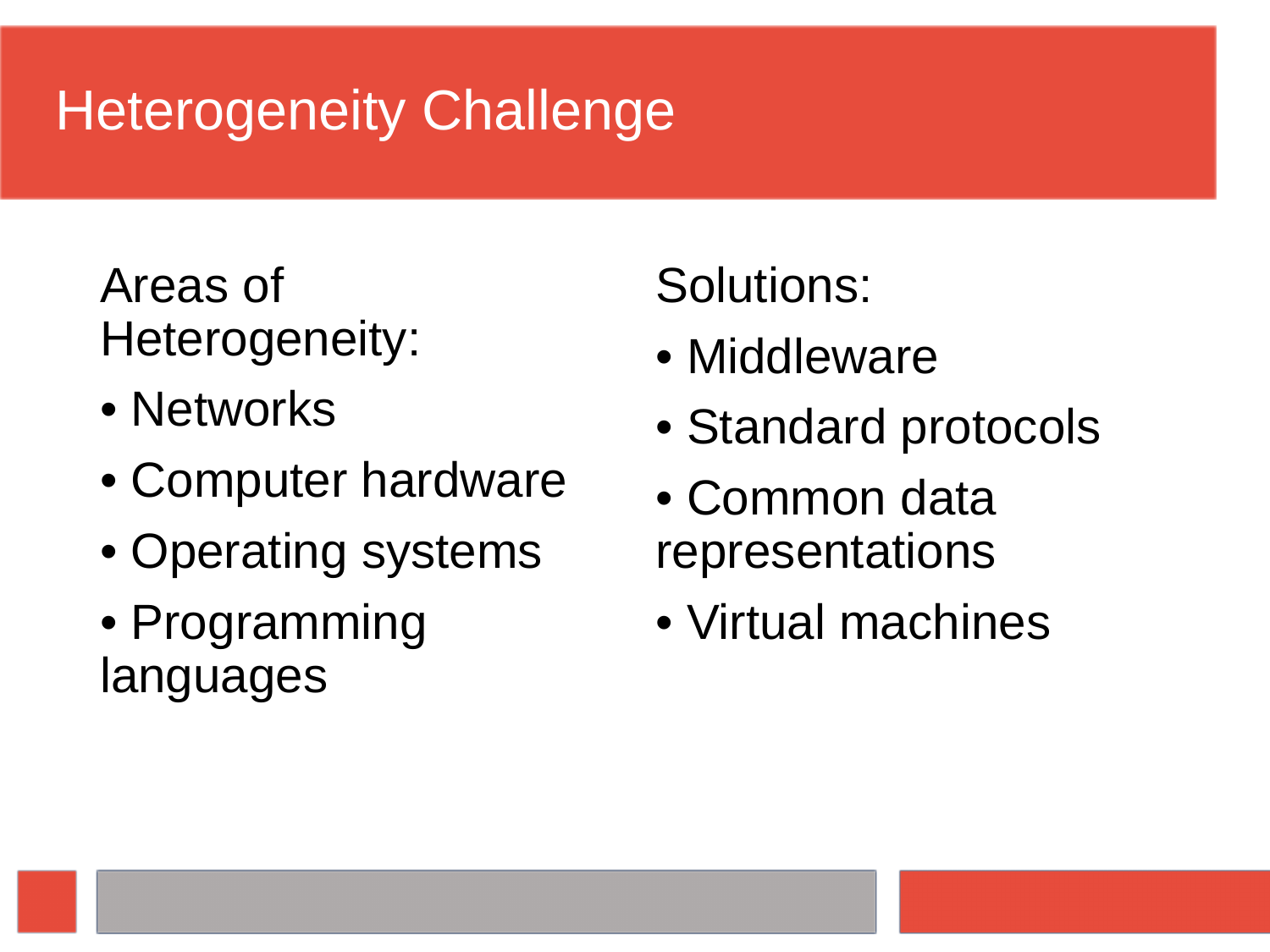

# Heterogeneity Challenge
Areas of Heterogeneity:
• Networks
• Computer hardware
• Operating systems
• Programming languages
Solutions:
• Middleware
• Standard protocols
• Common data representations
• Virtual machines